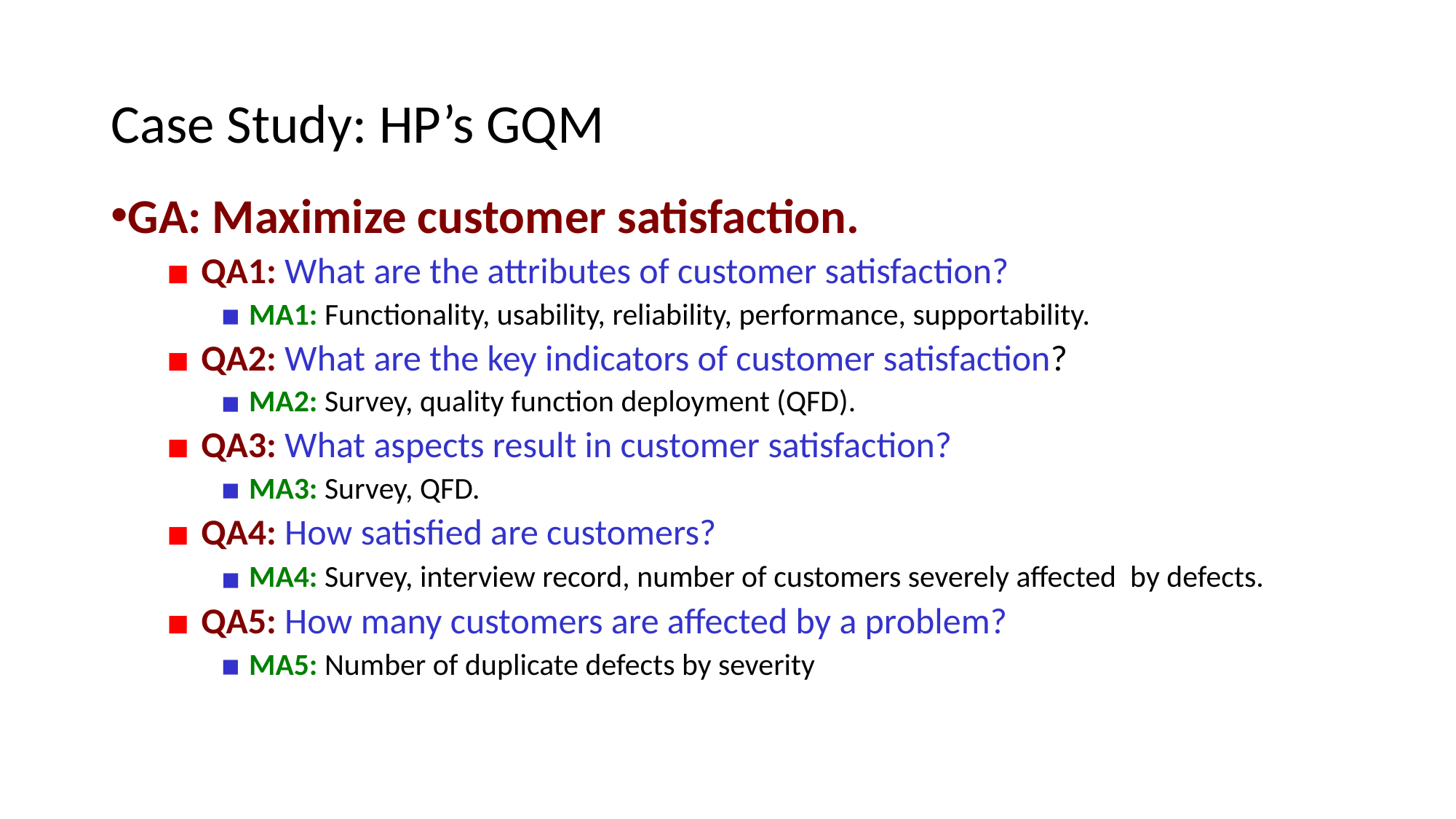

# Case Study: HP’s GQM
GA: Maximize customer satisfaction.
QA1: What are the attributes of customer satisfaction?
MA1: Functionality, usability, reliability, performance, supportability.
QA2: What are the key indicators of customer satisfaction?
MA2: Survey, quality function deployment (QFD).
QA3: What aspects result in customer satisfaction?
MA3: Survey, QFD.
QA4: How satisfied are customers?
MA4: Survey, interview record, number of customers severely affected  by defects.
QA5: How many customers are affected by a problem?
MA5: Number of duplicate defects by severity